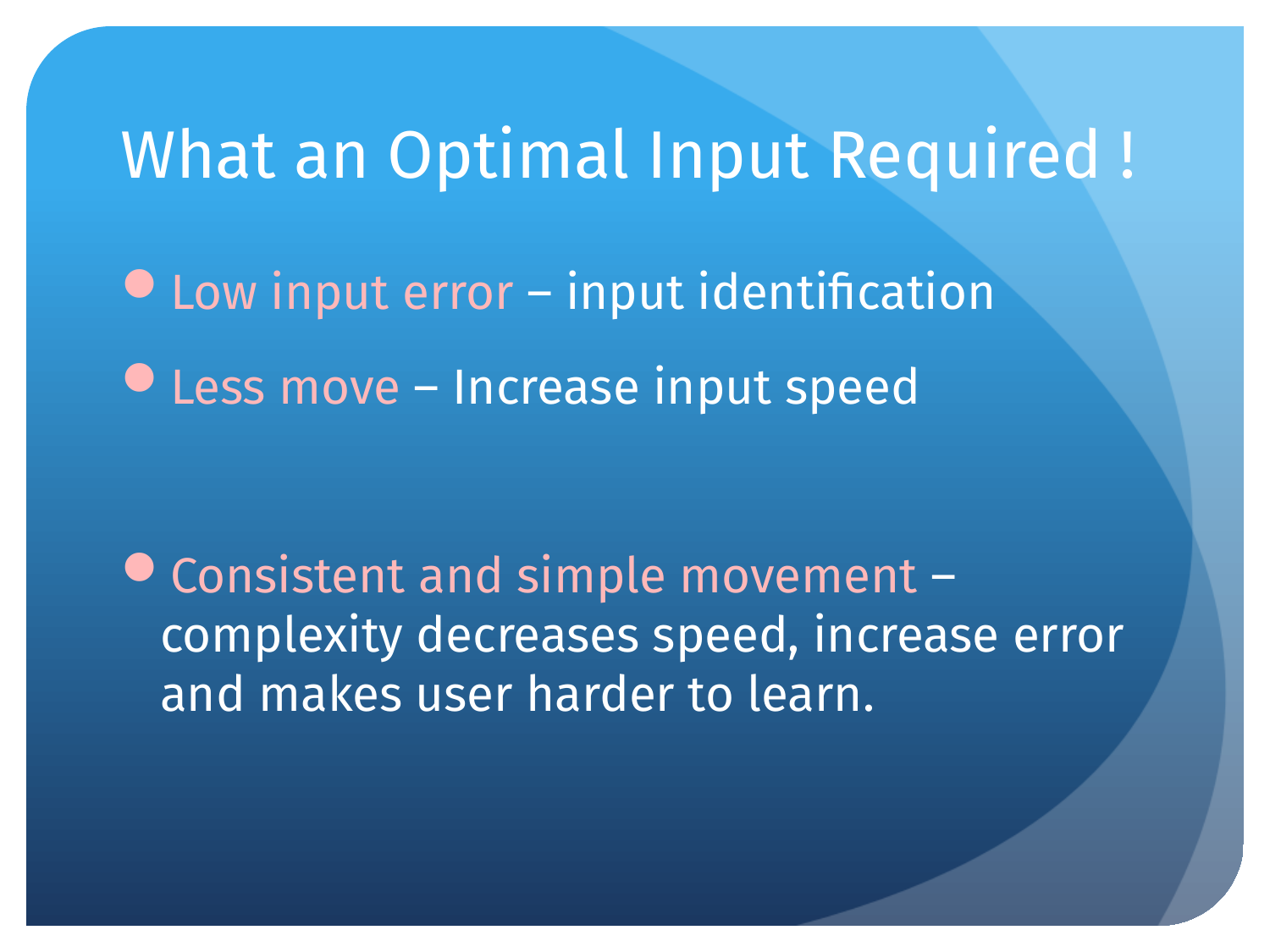

# What an Optimal Input Required !
Low input error – input identification
Less move – Increase input speed

Consistent and simple movement – complexity decreases speed, increase error and makes user harder to learn.